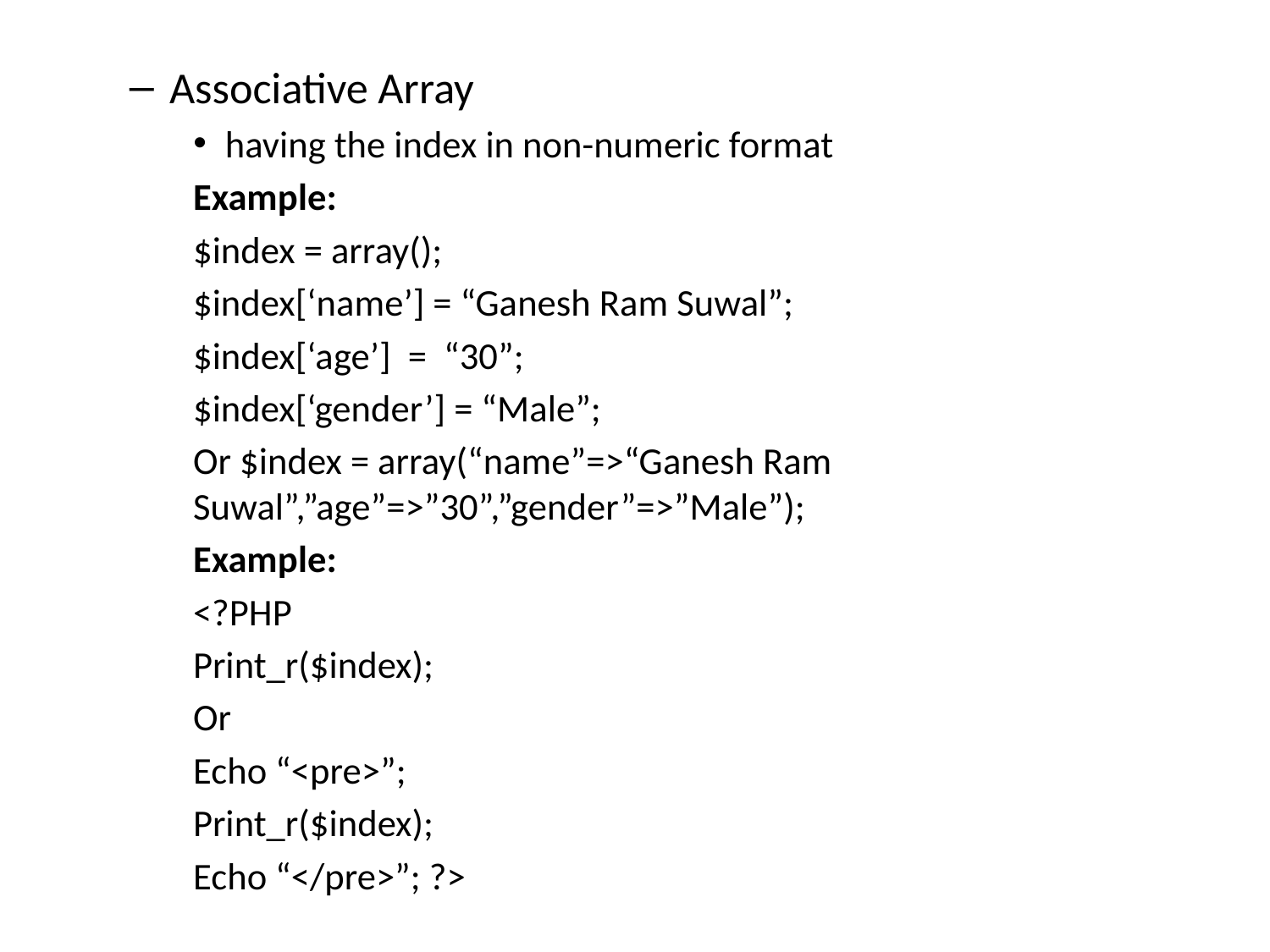

Associative Array
having the index in non-numeric format
Example:
$index = array();
$index[‘name’] = “Ganesh Ram Suwal”;
$index[‘age’]  =  “30”;
$index[‘gender’] = “Male”;
Or $index = array(“name”=>“Ganesh Ram Suwal”,”age”=>”30”,”gender”=>”Male”);
Example:
<?PHP
Print_r($index);
Or
Echo “<pre>”;
Print_r($index);
Echo “</pre>”; ?>